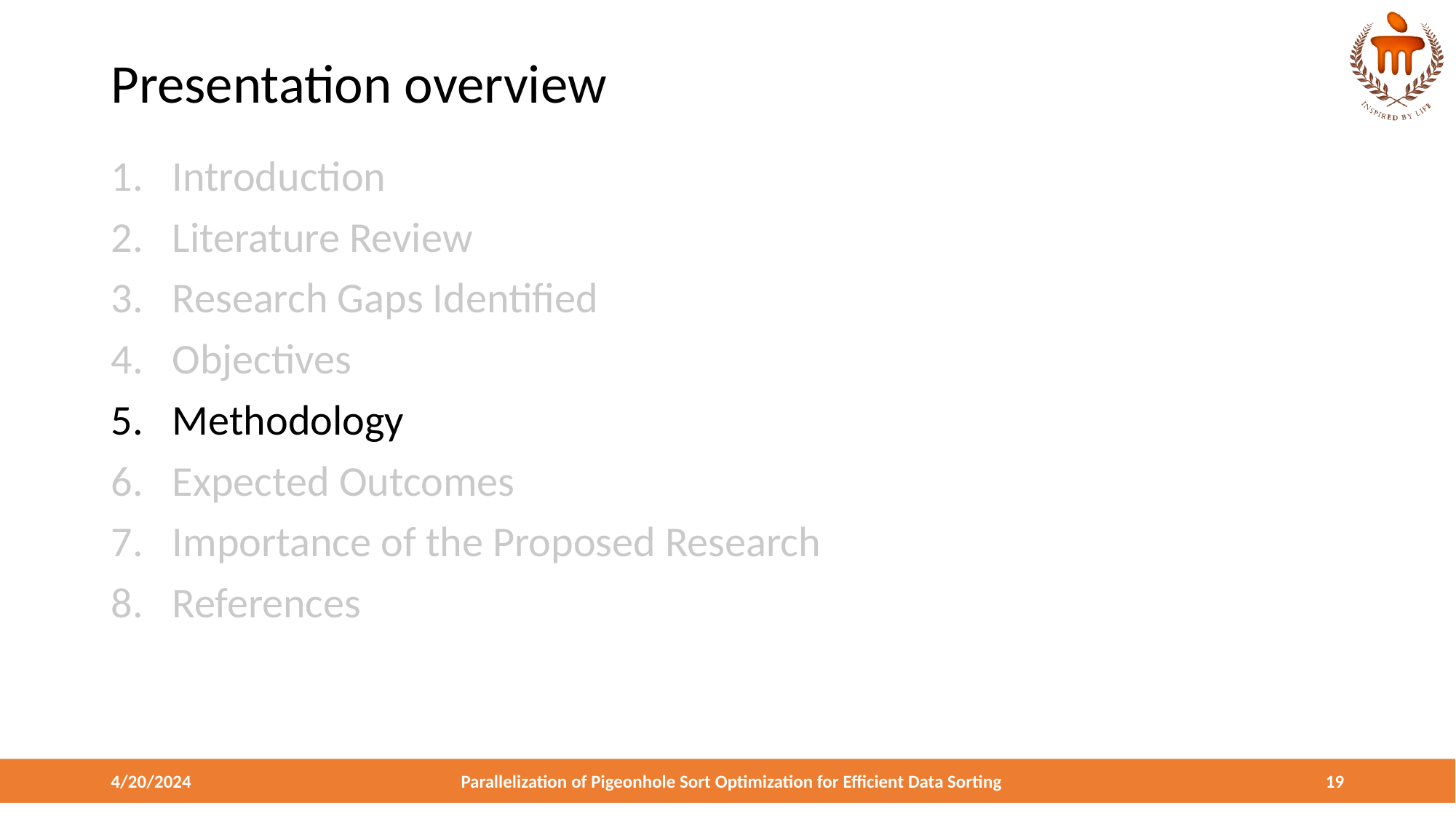

# Presentation overview
Introduction
Literature Review
Research Gaps Identified
Objectives
Methodology
Expected Outcomes
Importance of the Proposed Research
References
4/20/2024
Parallelization of Pigeonhole Sort Optimization for Efficient Data Sorting
19